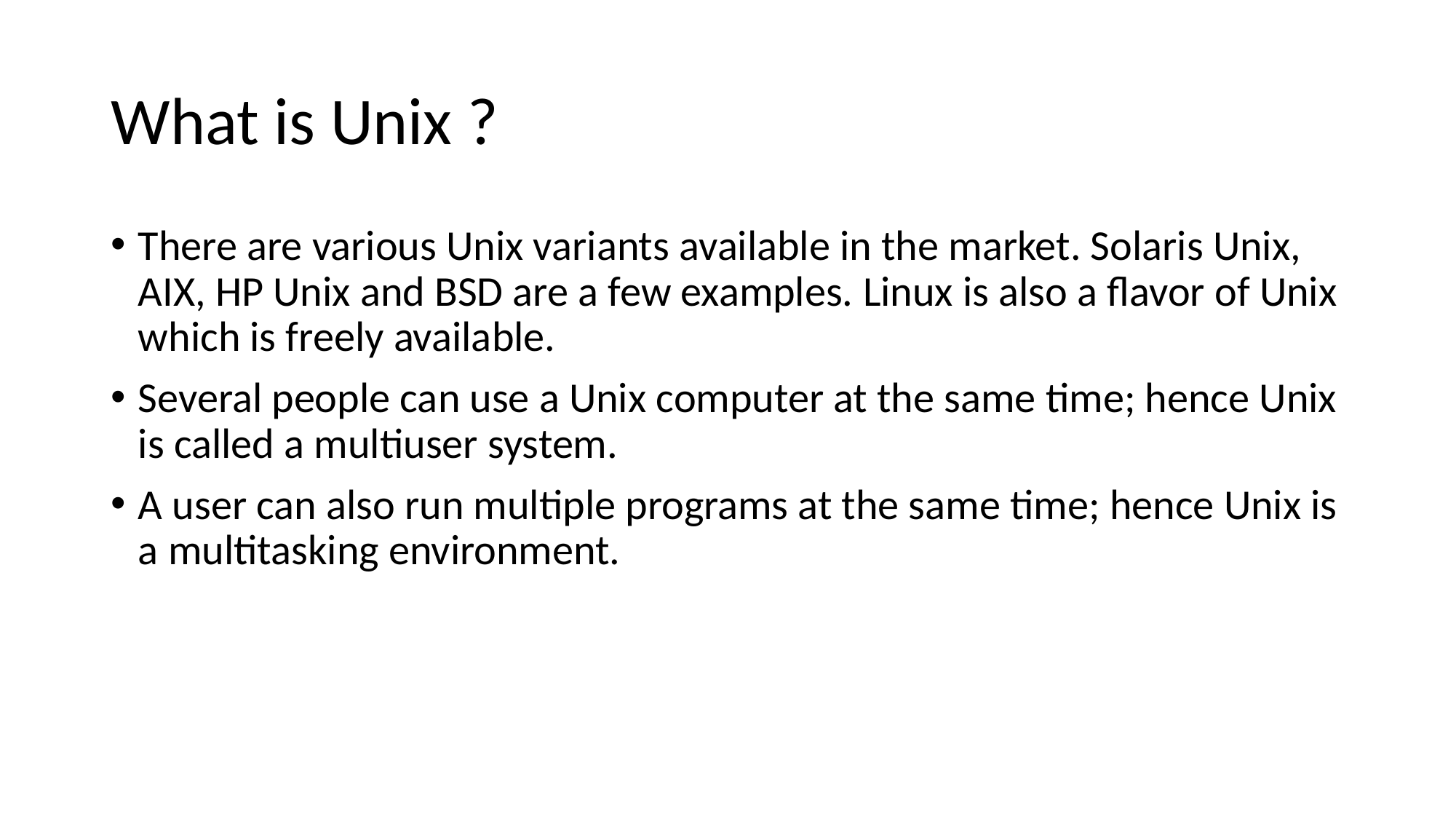

# What is Unix ?
There are various Unix variants available in the market. Solaris Unix, AIX, HP Unix and BSD are a few examples. Linux is also a flavor of Unix which is freely available.
Several people can use a Unix computer at the same time; hence Unix is called a multiuser system.
A user can also run multiple programs at the same time; hence Unix is a multitasking environment.